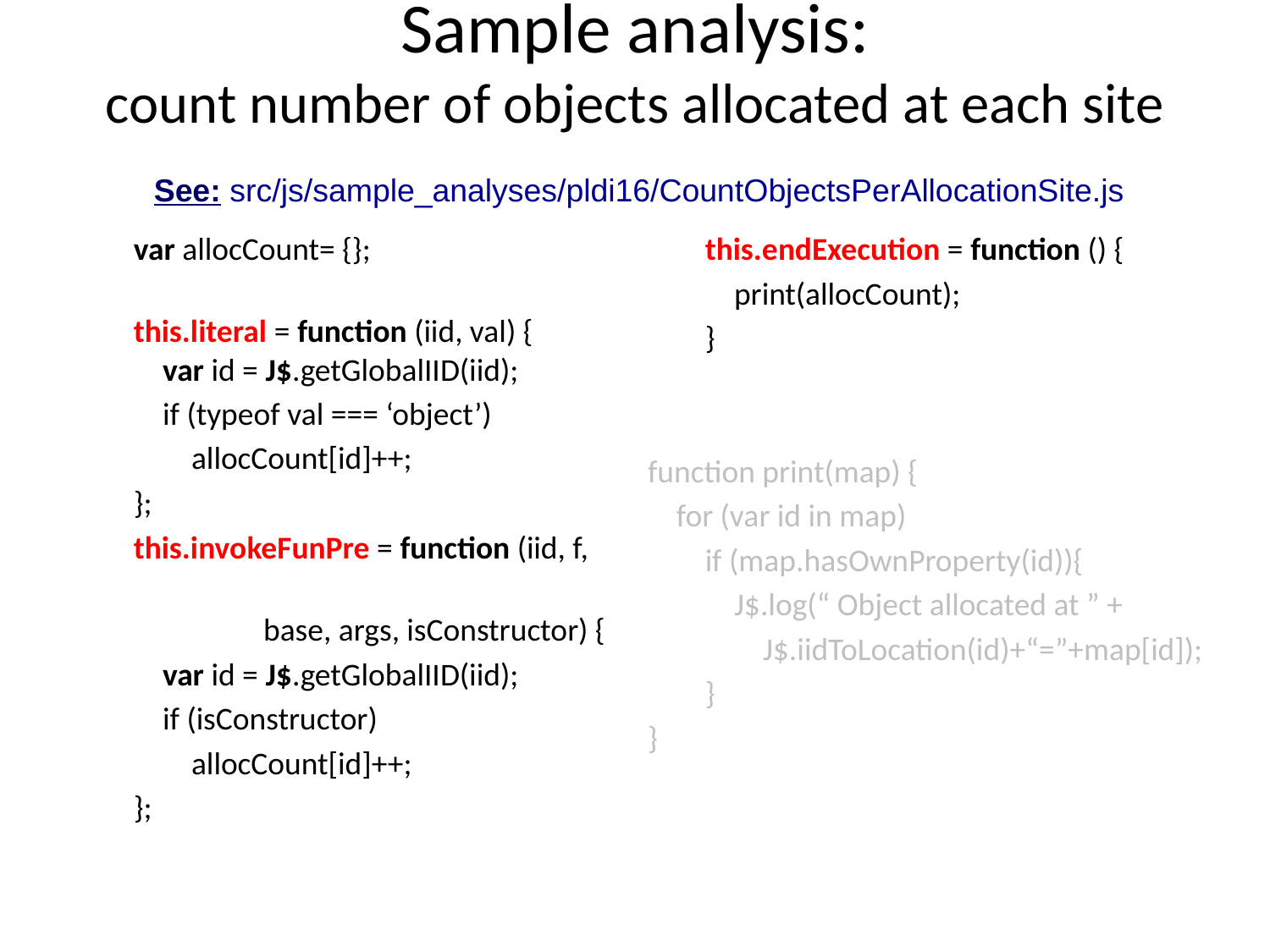

# Sample analysis: count number of objects allocated at each site
See: src/js/sample_analyses/pldi16/CountObjectsPerAllocationSite.js

        var allocCount= {};
        this.literal = function (iid, val) {
            var id = J$.getGlobalIID(iid);
            if (typeof val === ‘object’)
                allocCount[id]++;
        };
        this.invokeFunPre = function (iid, f,
                          base, args, isConstructor) {
            var id = J$.getGlobalIID(iid);
            if (isConstructor)
                allocCount[id]++;
        };
        this.endExecution = function () {
            print(allocCount);
        }

function print(map) {
    for (var id in map)
        if (map.hasOwnProperty(id)){
            J$.log(“ Object allocated at ” +
                J$.iidToLocation(id)+“=”+map[id]);
        }
}